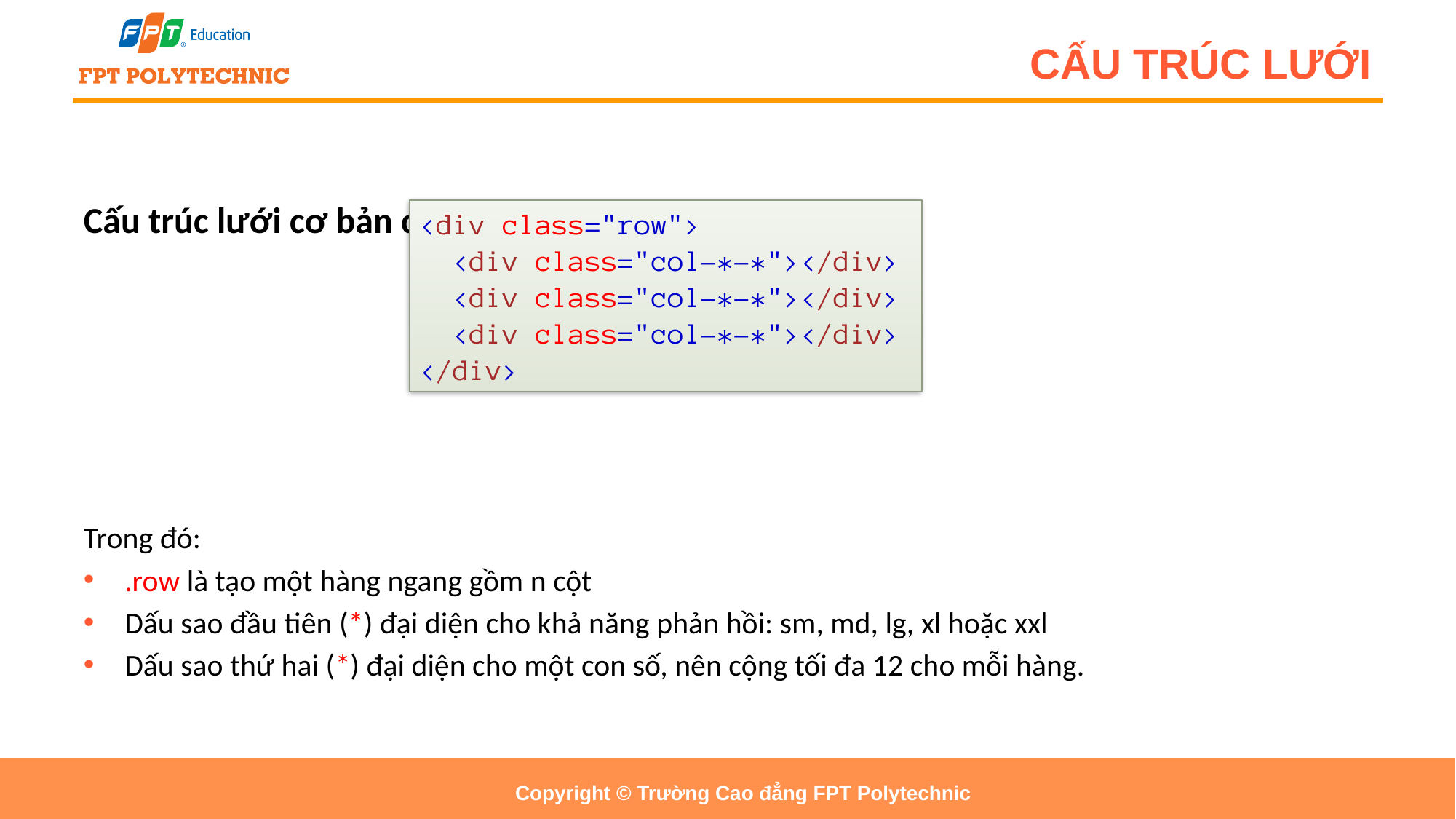

# CẤU TRÚC LƯỚI
Cấu trúc lưới cơ bản của Bootstrap 5

Trong đó:
.row là tạo một hàng ngang gồm n cột
Dấu sao đầu tiên (*) đại diện cho khả năng phản hồi: sm, md, lg, xl hoặc xxl
Dấu sao thứ hai (*) đại diện cho một con số, nên cộng tối đa 12 cho mỗi hàng.

<div class="row">
  <div class="col-*-*"></div>
  <div class="col-*-*"></div>
  <div class="col-*-*"></div>
</div>

Copyright © Trường Cao đẳng FPT Polytechnic